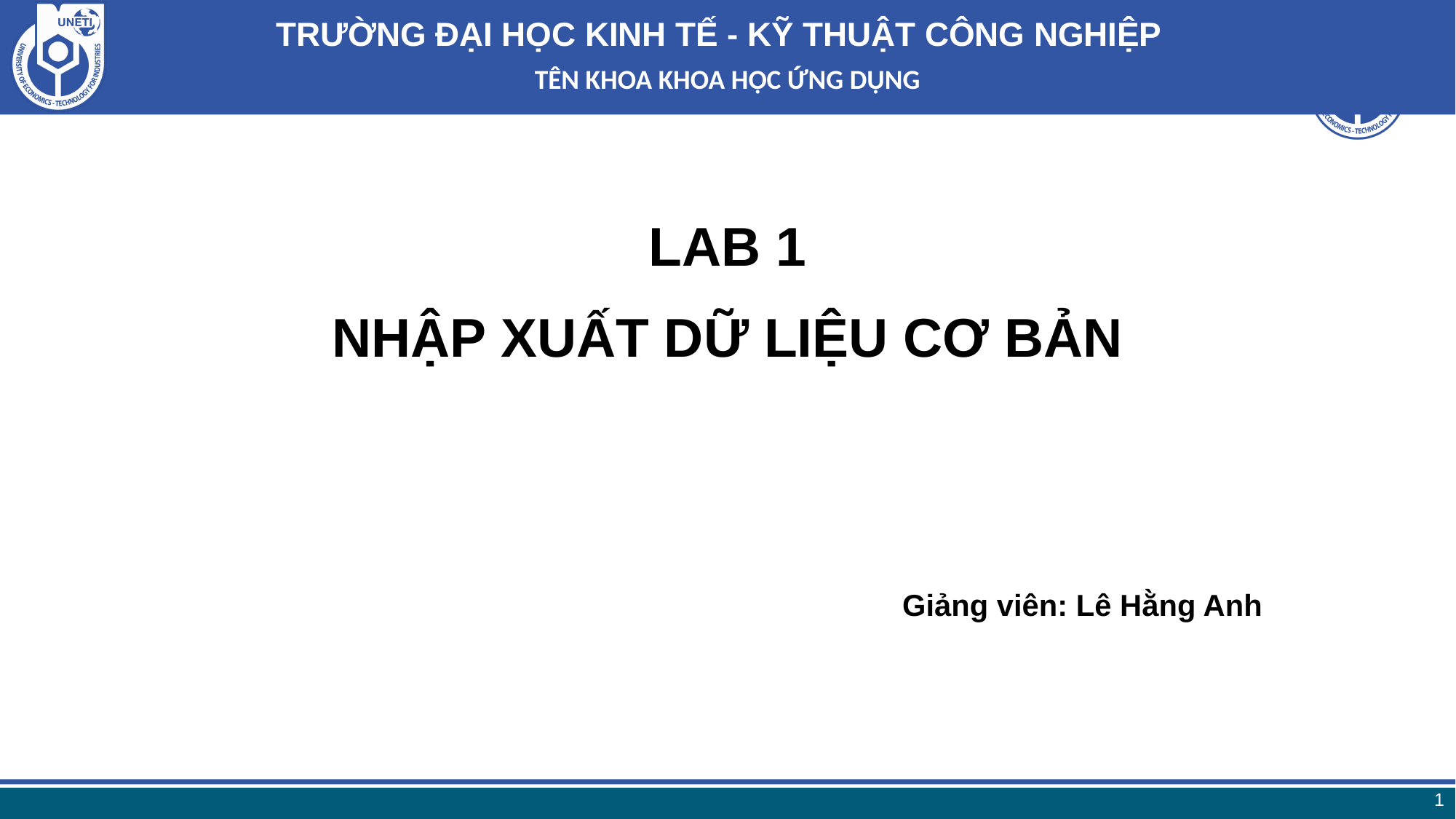

TÊN KHOA KHOA HỌC ỨNG DỤNG
# LAB 1 NHẬP XUẤT DỮ LIỆU CƠ BẢN
Giảng viên: Lê Hằng Anh
1